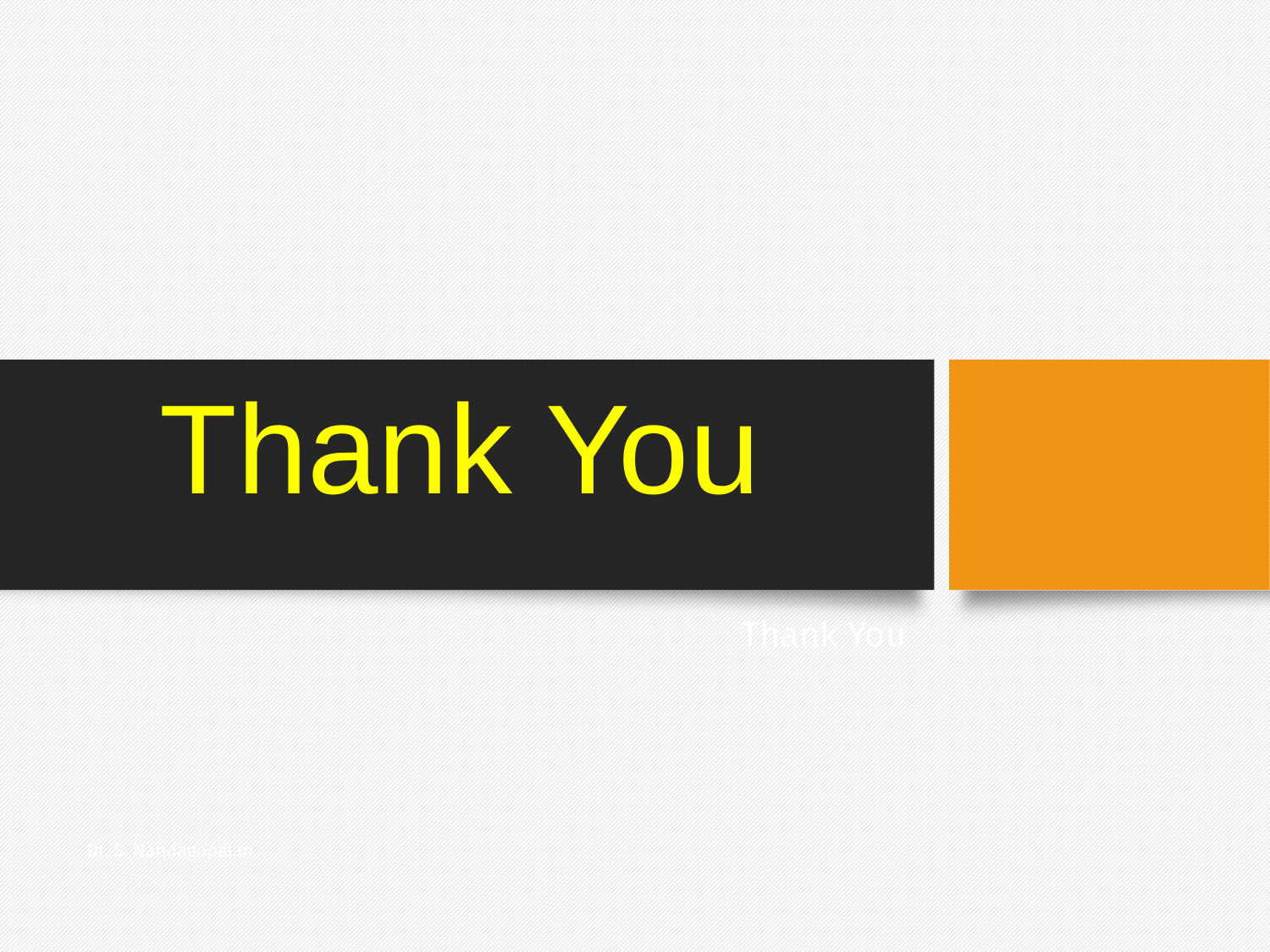

# Thank You

Thank You
Dr. S. Nandagopalan